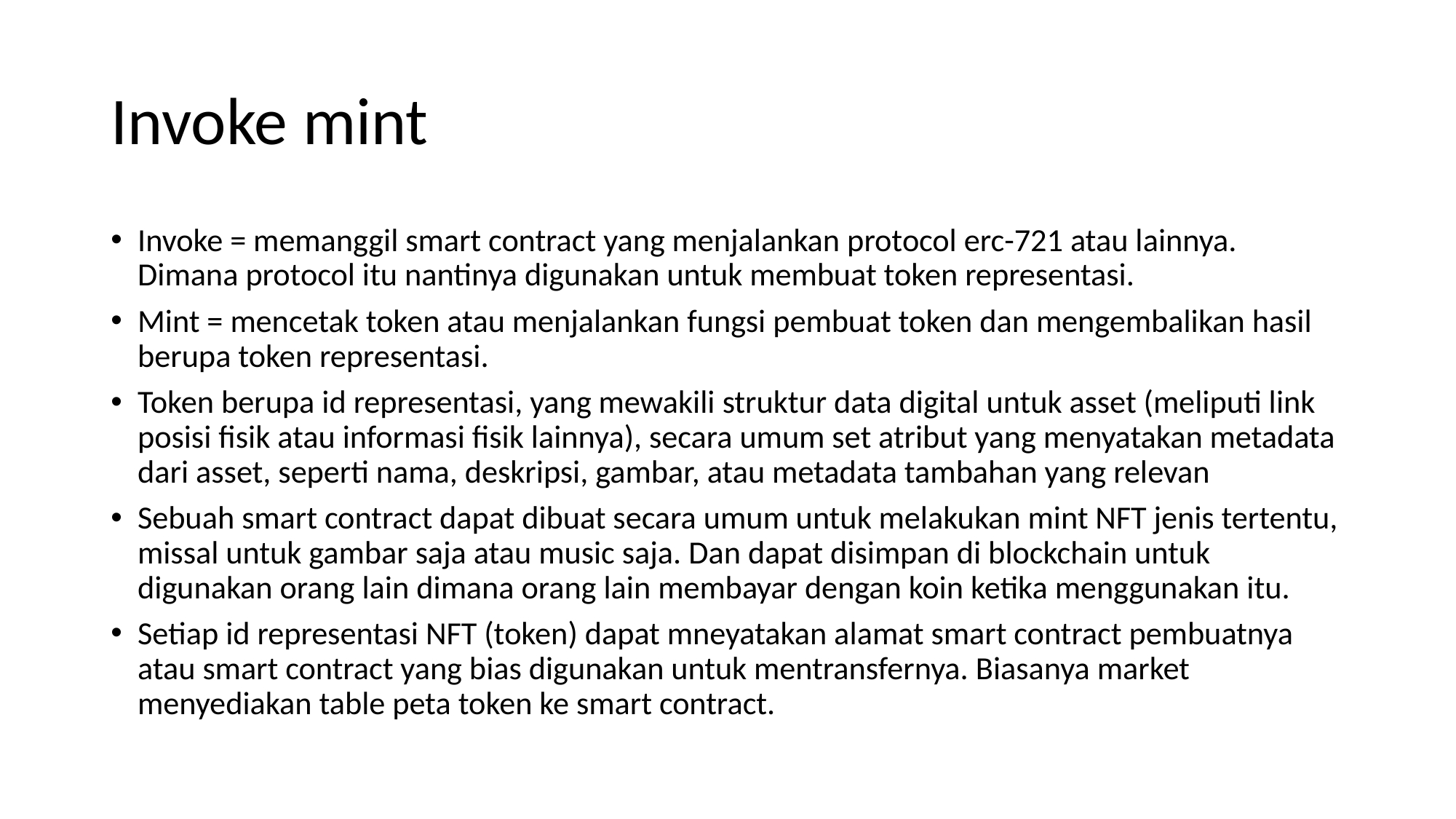

# Invoke mint
Invoke = memanggil smart contract yang menjalankan protocol erc-721 atau lainnya. Dimana protocol itu nantinya digunakan untuk membuat token representasi.
Mint = mencetak token atau menjalankan fungsi pembuat token dan mengembalikan hasil berupa token representasi.
Token berupa id representasi, yang mewakili struktur data digital untuk asset (meliputi link posisi fisik atau informasi fisik lainnya), secara umum set atribut yang menyatakan metadata dari asset, seperti nama, deskripsi, gambar, atau metadata tambahan yang relevan
Sebuah smart contract dapat dibuat secara umum untuk melakukan mint NFT jenis tertentu, missal untuk gambar saja atau music saja. Dan dapat disimpan di blockchain untuk digunakan orang lain dimana orang lain membayar dengan koin ketika menggunakan itu.
Setiap id representasi NFT (token) dapat mneyatakan alamat smart contract pembuatnya atau smart contract yang bias digunakan untuk mentransfernya. Biasanya market menyediakan table peta token ke smart contract.